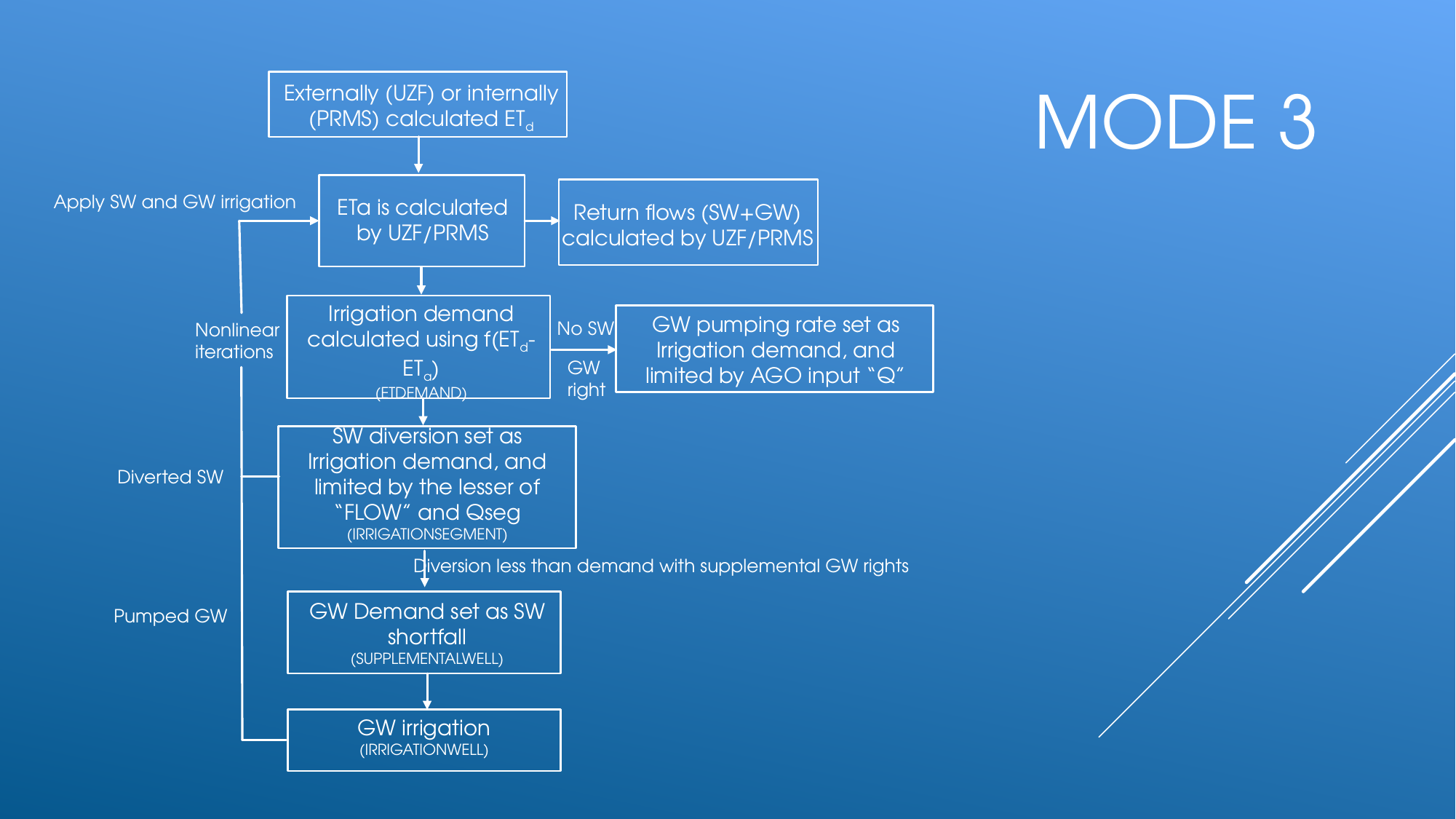

# Mode 3

Externally (UZF) or internally (PRMS) calculated ETd

Apply SW and GW irrigation
ETa is calculated by UZF/PRMS
Return flows (SW+GW) calculated by UZF/PRMS
Irrigation demand calculated using f(ETd-ETa)
(ETDEMAND)

GW pumping rate set as Irrigation demand, and limited by AGO input “Q”
No SW
Nonlinear iterations
GW right
SW diversion set as Irrigation demand, and limited by the lesser of “FLOW” and Qseg
(IRRIGATIONSEGMENT)

Diverted SW
Diversion less than demand with supplemental GW rights

GW Demand set as SW shortfall
(SUPPLEMENTALWELL)
Pumped GW
GW irrigation
(IRRIGATIONWELL)